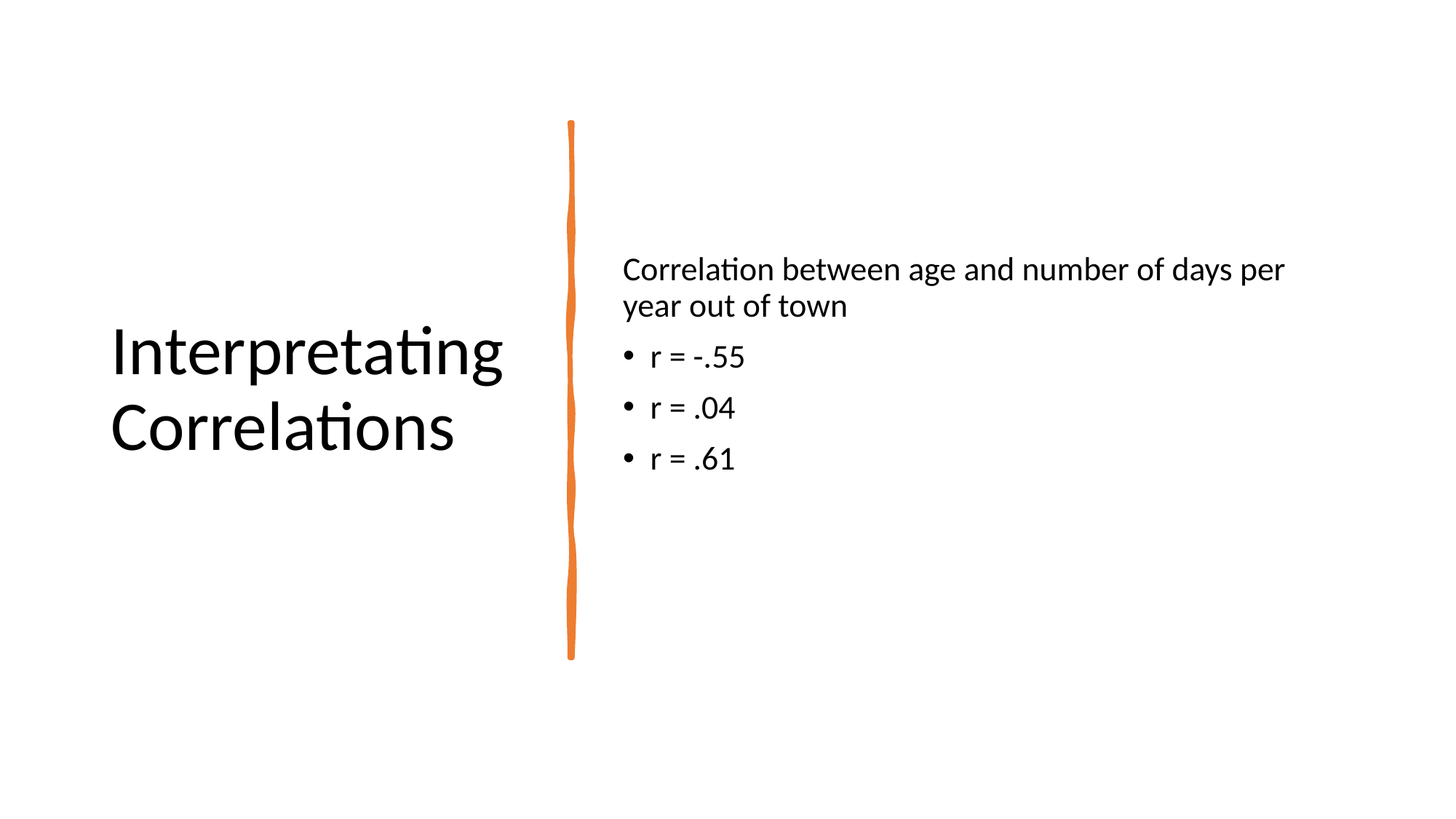

# Interpretating Correlations
Correlation between age and number of days per year out of town
r = -.55
r = .04
r = .61